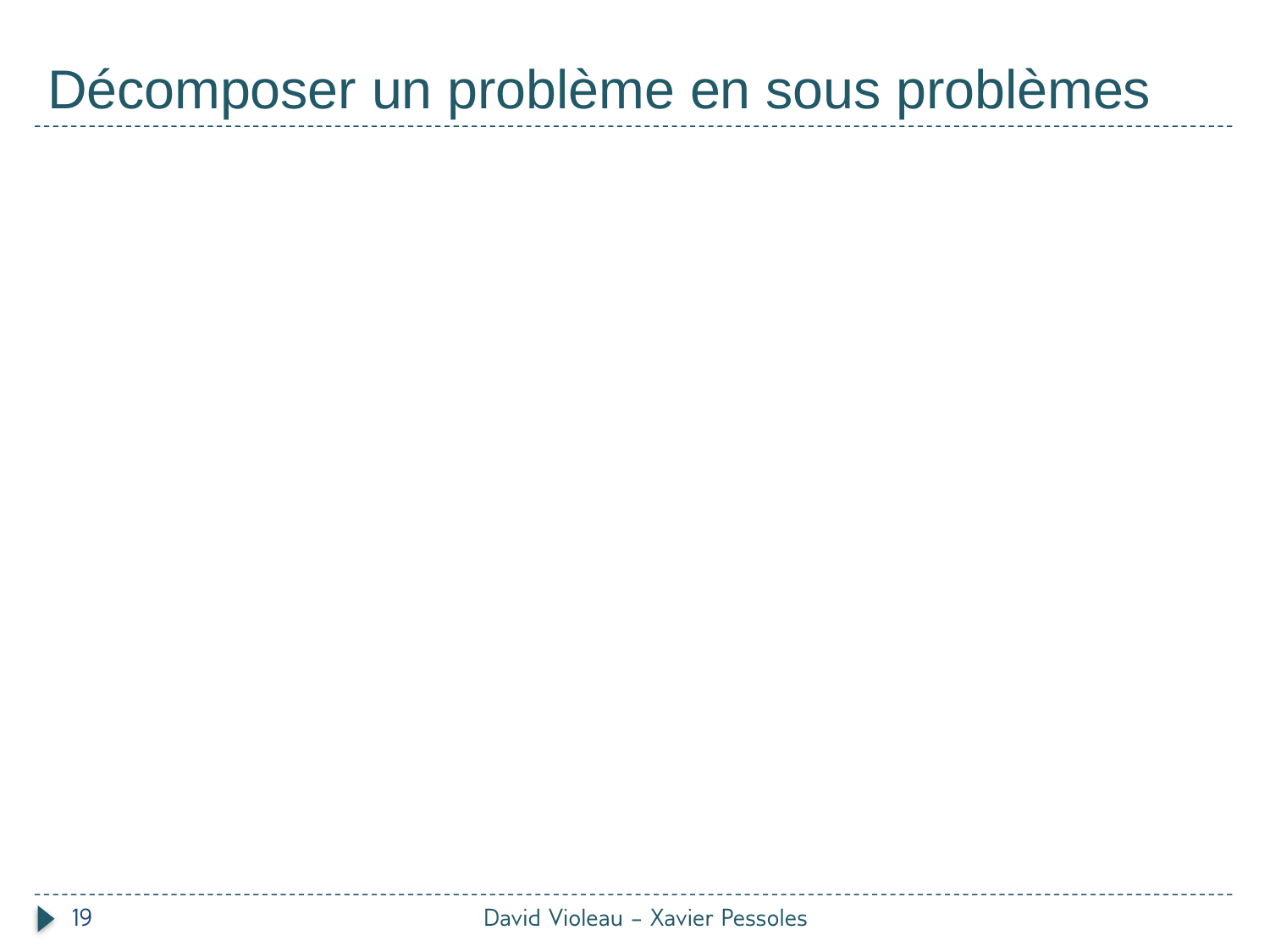

# Décomposer un problème en sous problèmes

19
David Violeau – Xavier Pessoles